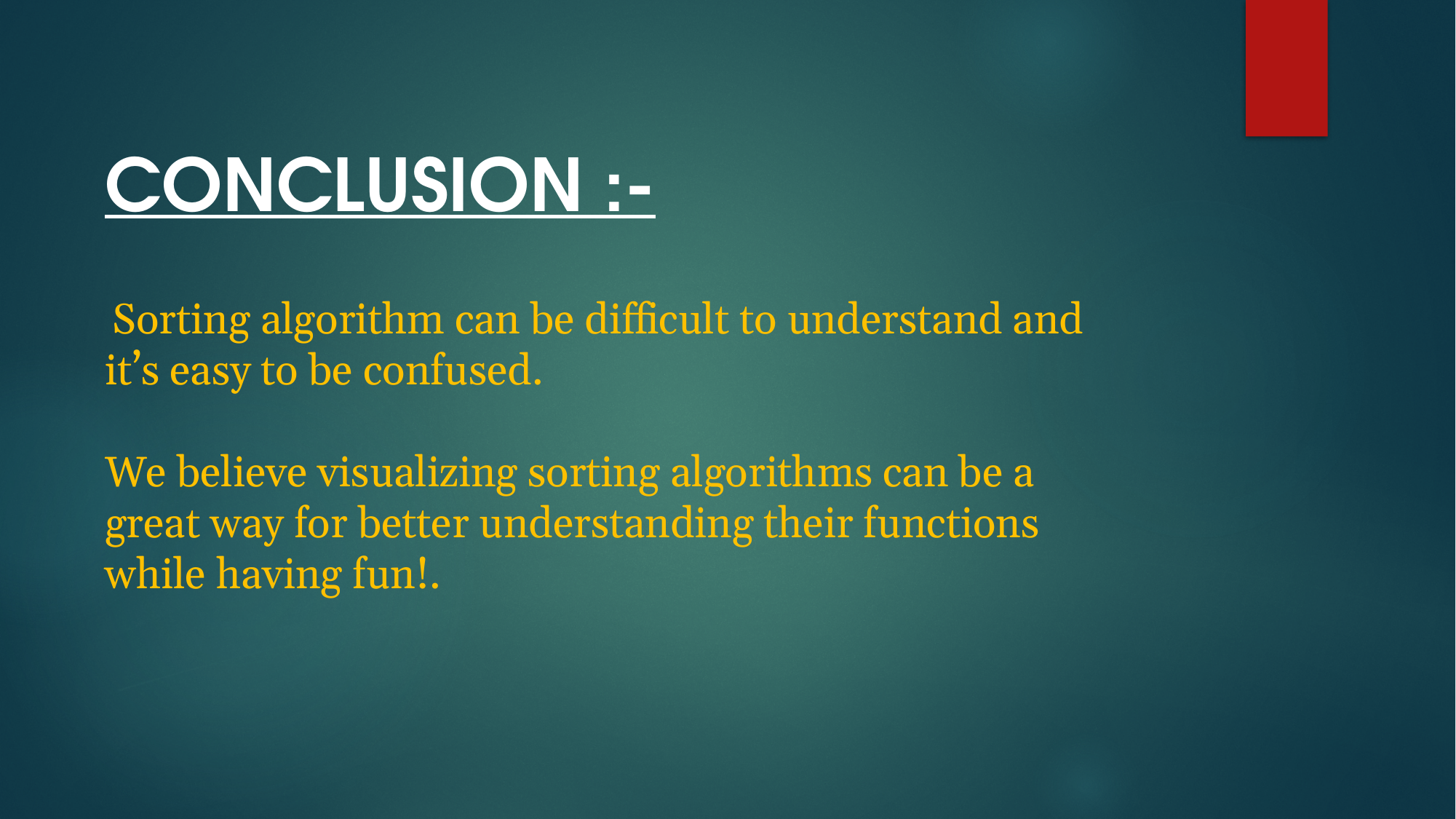

CONCLUSION :-

 Sorting algorithm can be difficult to understand and it’s easy to be confused.

We believe visualizing sorting algorithms can be a great way for better understanding their functions while having fun!.